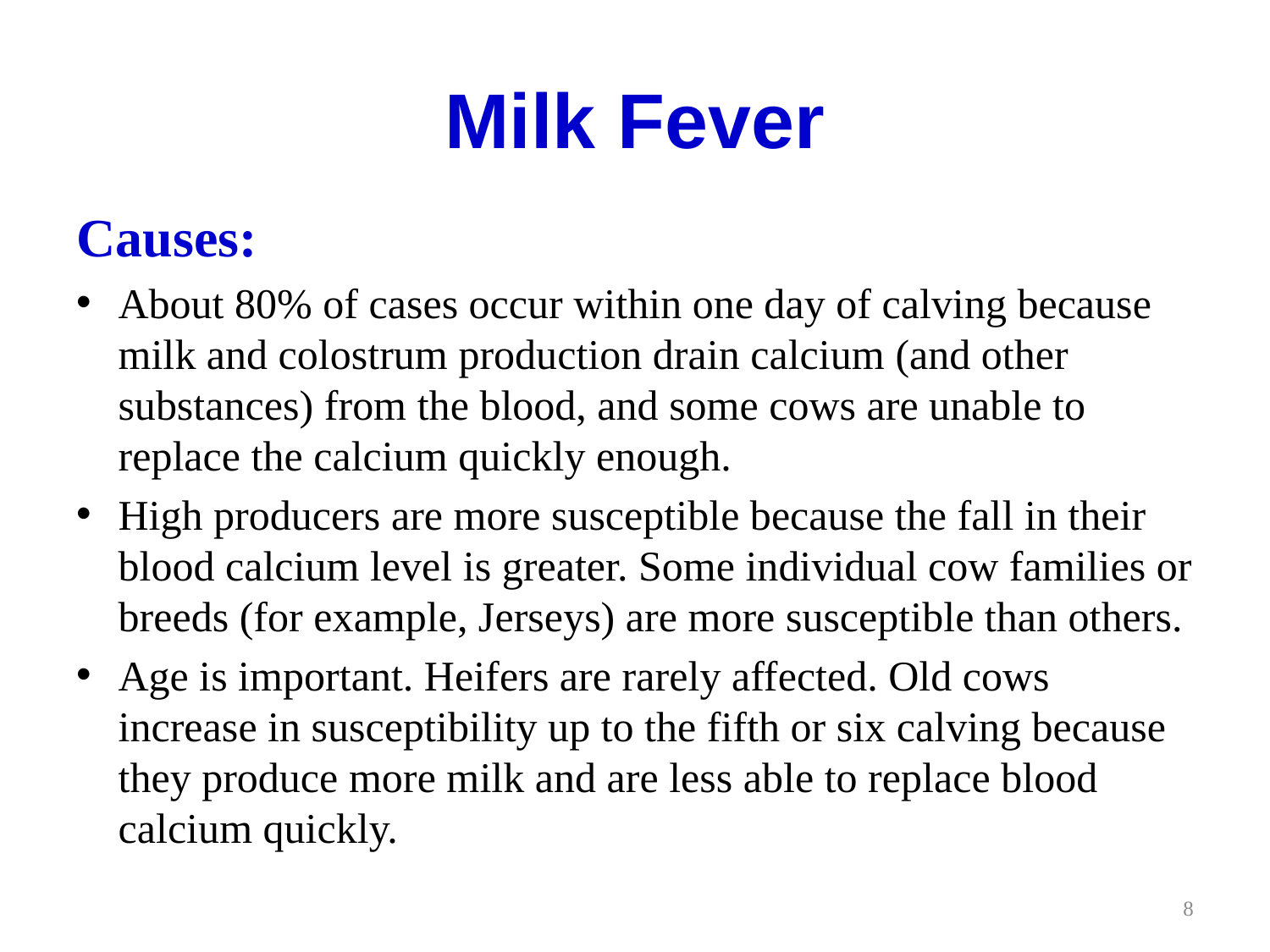

# Milk Fever
Causes:
About 80% of cases occur within one day of calving because milk and colostrum production drain calcium (and other substances) from the blood, and some cows are unable to replace the calcium quickly enough.
High producers are more susceptible because the fall in their blood calcium level is greater. Some individual cow families or breeds (for example, Jerseys) are more susceptible than others.
Age is important. Heifers are rarely affected. Old cows increase in susceptibility up to the fifth or six calving because they produce more milk and are less able to replace blood calcium quickly.
8